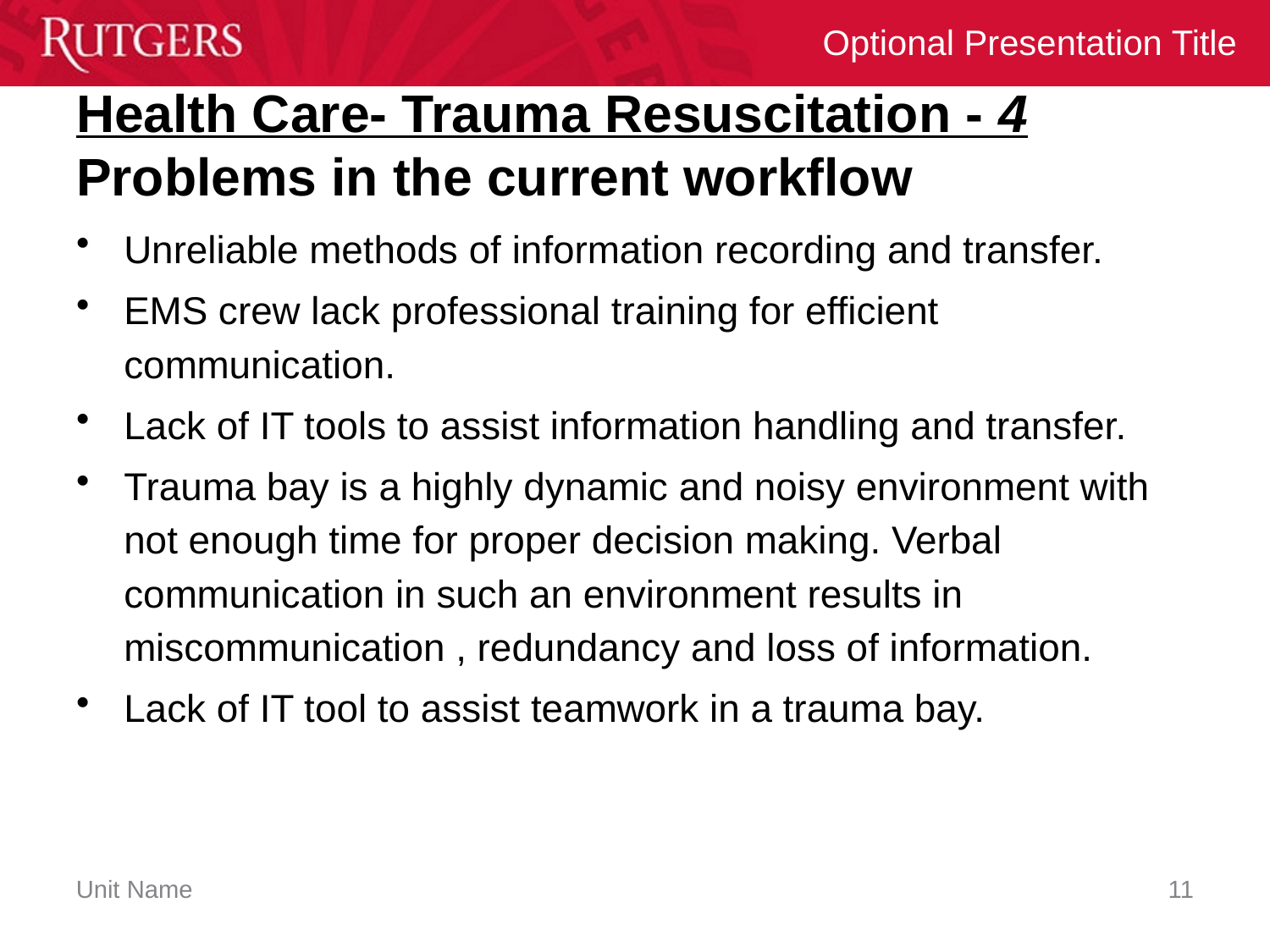

# Health Care- Trauma Resuscitation - 4 Problems in the current workflow
Unreliable methods of information recording and transfer.
EMS crew lack professional training for efficient communication.
Lack of IT tools to assist information handling and transfer.
Trauma bay is a highly dynamic and noisy environment with not enough time for proper decision making. Verbal communication in such an environment results in miscommunication , redundancy and loss of information.
Lack of IT tool to assist teamwork in a trauma bay.

11